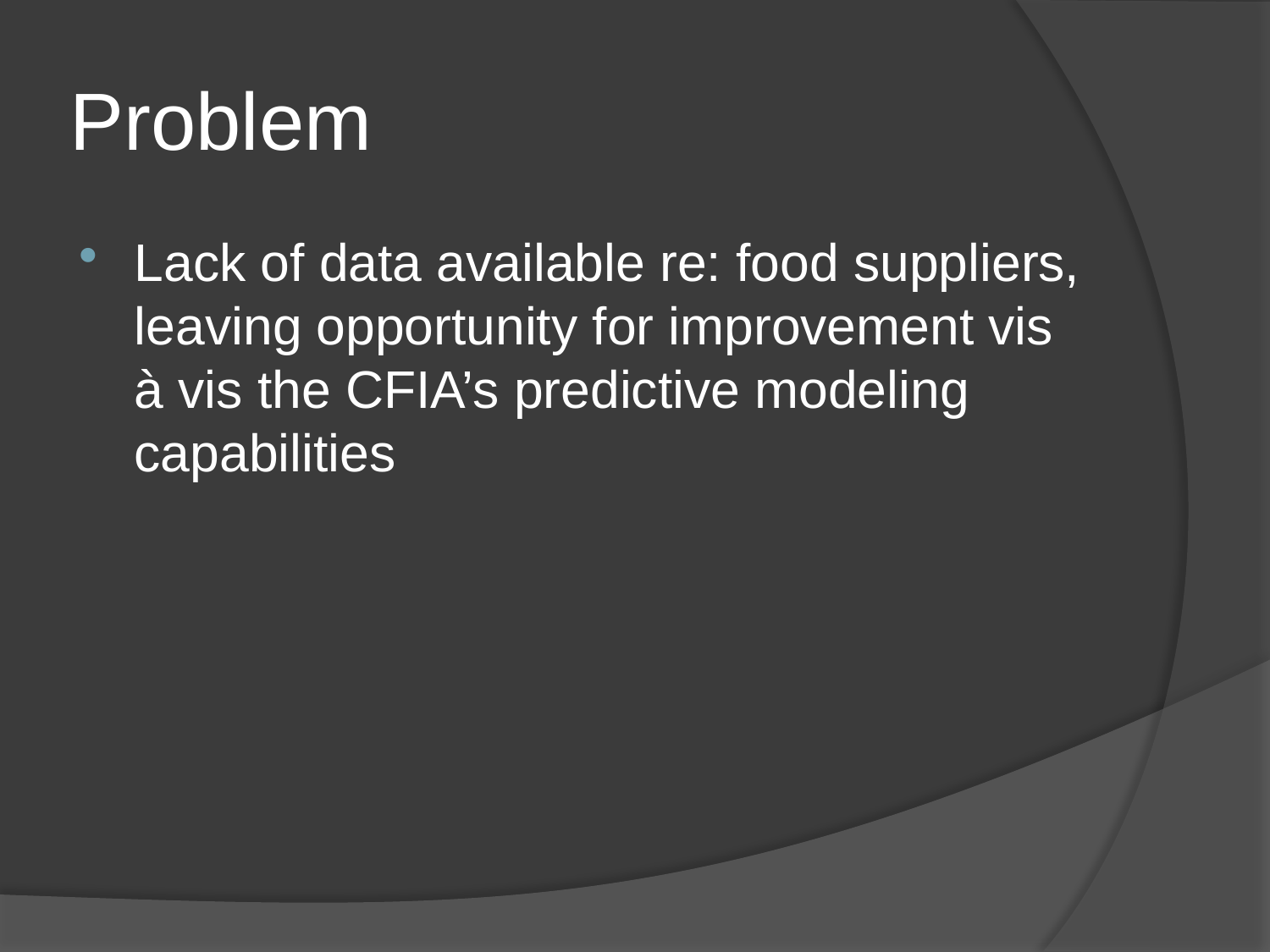

# Problem
Lack of data available re: food suppliers, leaving opportunity for improvement vis à vis the CFIA’s predictive modeling capabilities